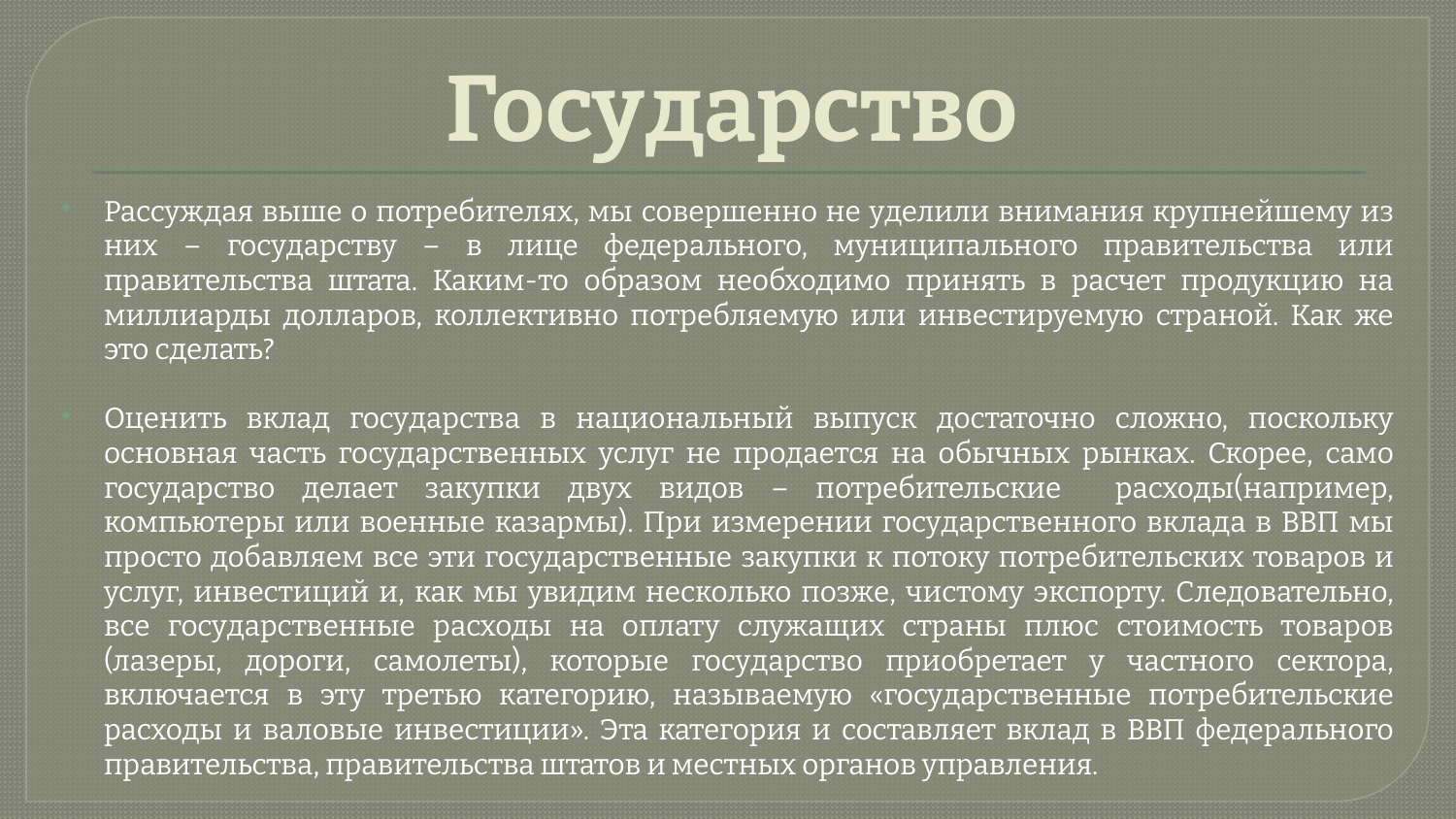

# Государство
Рассуждая выше о потребителях, мы совершенно не уделили внимания крупнейшему из них – государству – в лице федерального, муниципального правительства или правительства штата. Каким-то образом необходимо принять в расчет продукцию на миллиарды долларов, коллективно потребляемую или инвестируемую страной. Как же это сделать?

Оценить вклад государства в национальный выпуск достаточно сложно, поскольку основная часть государственных услуг не продается на обычных рынках. Скорее, само государство делает закупки двух видов – потребительские  расходы(например, компьютеры или военные казармы). При измерении государственного вклада в ВВП мы просто добавляем все эти государственные закупки к потоку потребительских товаров и услуг, инвестиций и, как мы увидим несколько позже, чистому экспорту. Следовательно, все государственные расходы на оплату служащих страны плюс стоимость товаров (лазеры, дороги, самолеты), которые государство приобретает у частного сектора, включается в эту третью категорию, называемую «государственные потребительские расходы и валовые инвестиции». Эта категория и составляет вклад в ВВП федерального правительства, правительства штатов и местных органов управления.